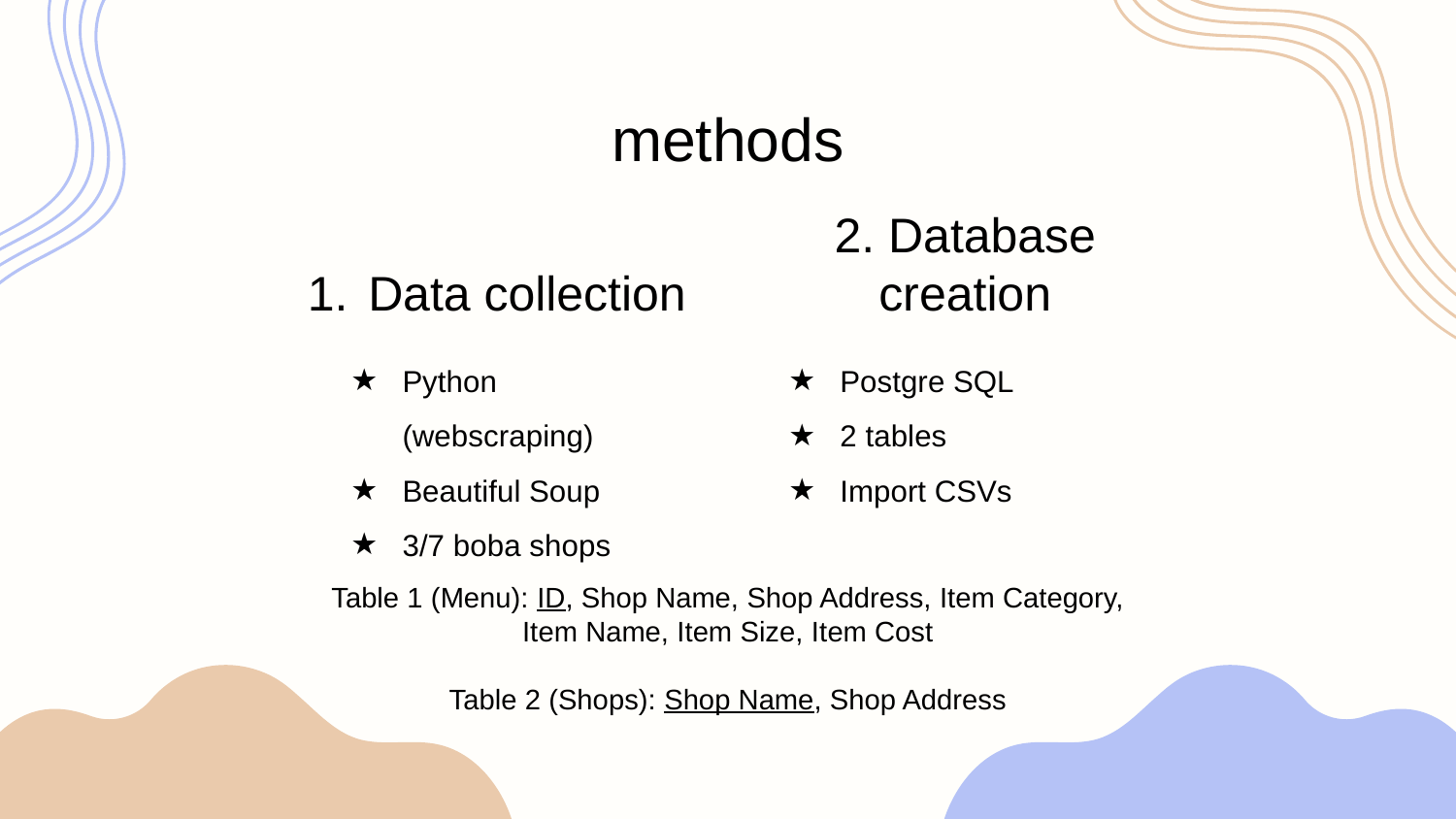

# methods
Data collection
2. Database creation
Python (webscraping)
Beautiful Soup
3/7 boba shops

Postgre SQL
2 tables
Import CSVs
Table 1 (Menu): ID, Shop Name, Shop Address, Item Category, Item Name, Item Size, Item Cost

Table 2 (Shops): Shop Name, Shop Address